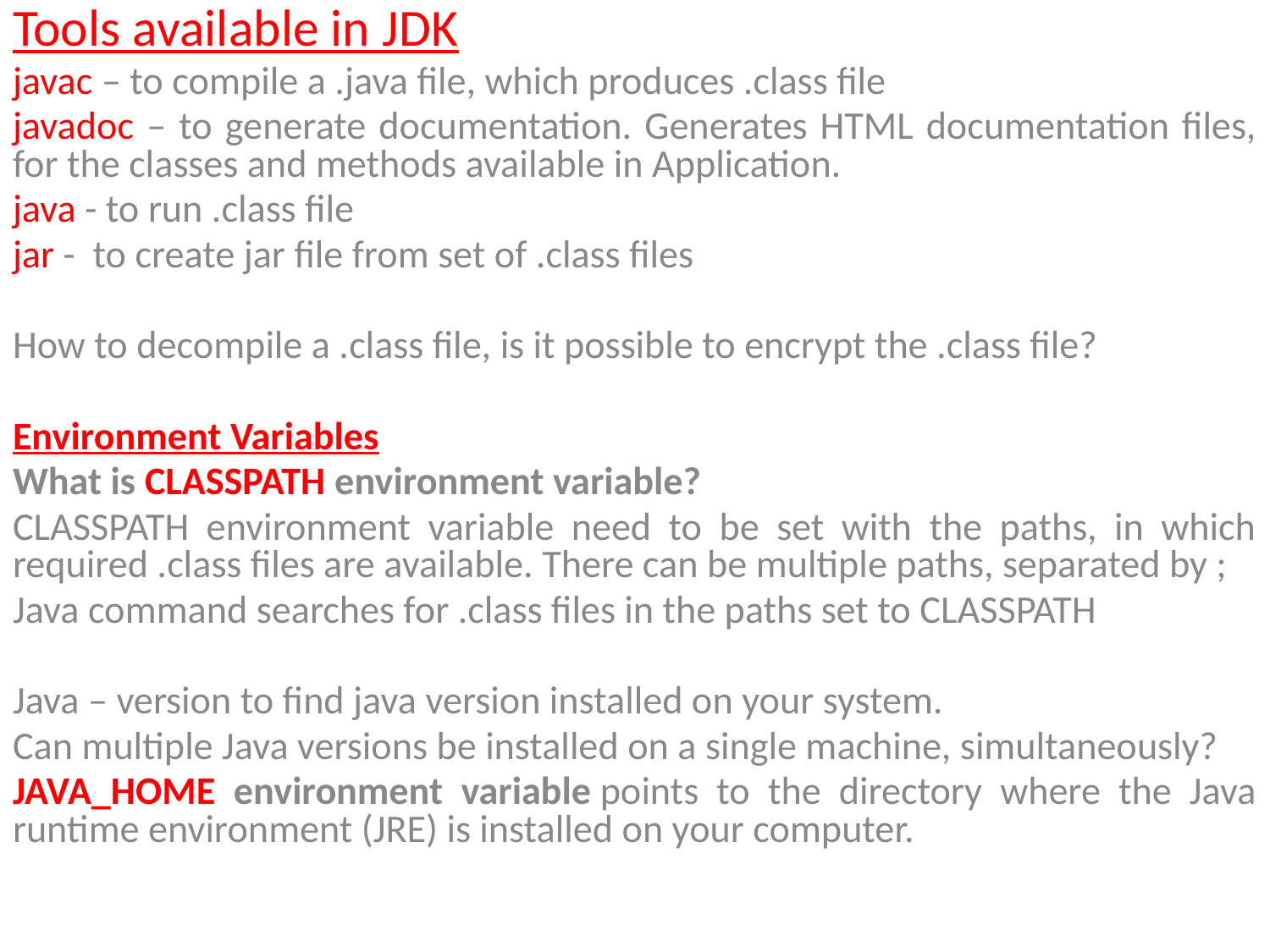

Tools available in JDK
javac – to compile a .java file, which produces .class file
javadoc – to generate documentation. Generates HTML documentation files, for the classes and methods available in Application.
java - to run .class file
jar -  to create jar file from set of .class files

How to decompile a .class file, is it possible to encrypt the .class file?

Environment Variables
What is CLASSPATH environment variable?
CLASSPATH environment variable need to be set with the paths, in which required .class files are available. There can be multiple paths, separated by ;
Java command searches for .class files in the paths set to CLASSPATH

Java – version to find java version installed on your system.
Can multiple Java versions be installed on a single machine, simultaneously?
JAVA_HOME environment variable points to the directory where the Java runtime environment (JRE) is installed on your computer.